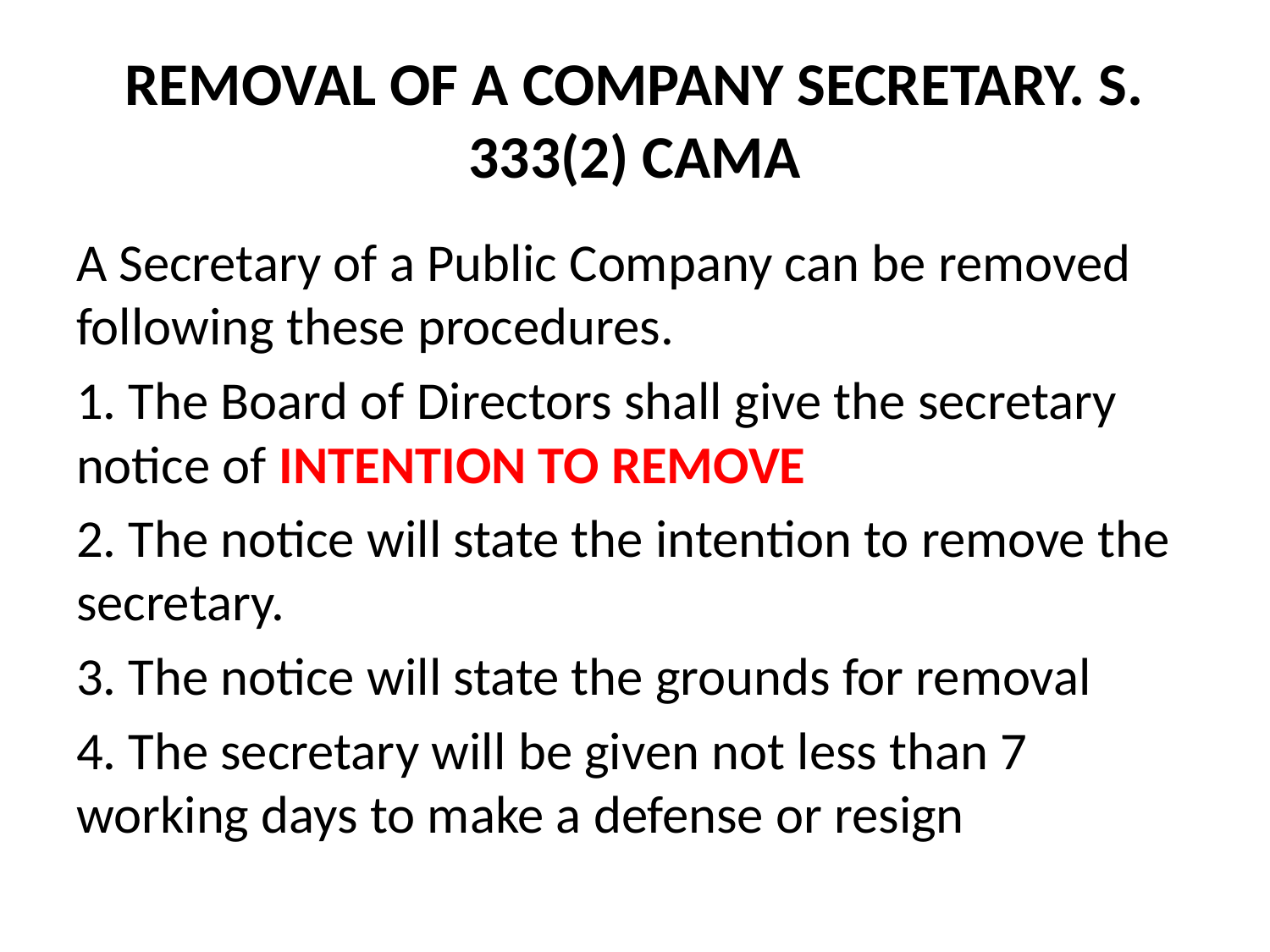

# REMOVAL OF A COMPANY SECRETARY. S. 333(2) CAMA
A Secretary of a Public Company can be removed following these procedures.
1. The Board of Directors shall give the secretary notice of INTENTION TO REMOVE
2. The notice will state the intention to remove the secretary.
3. The notice will state the grounds for removal
4. The secretary will be given not less than 7 working days to make a defense or resign